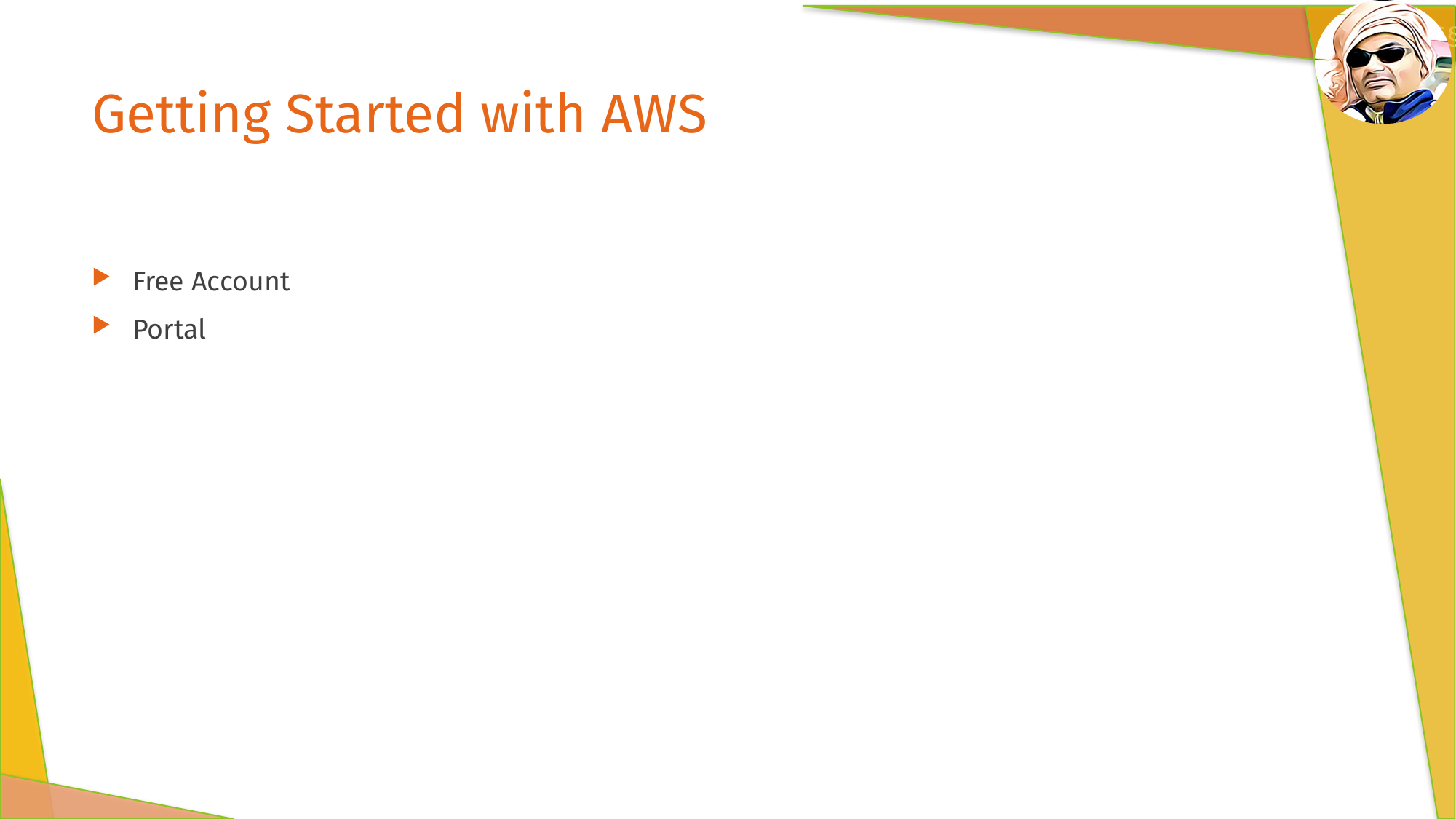

# Getting Started with AWS
Free Account
Portal